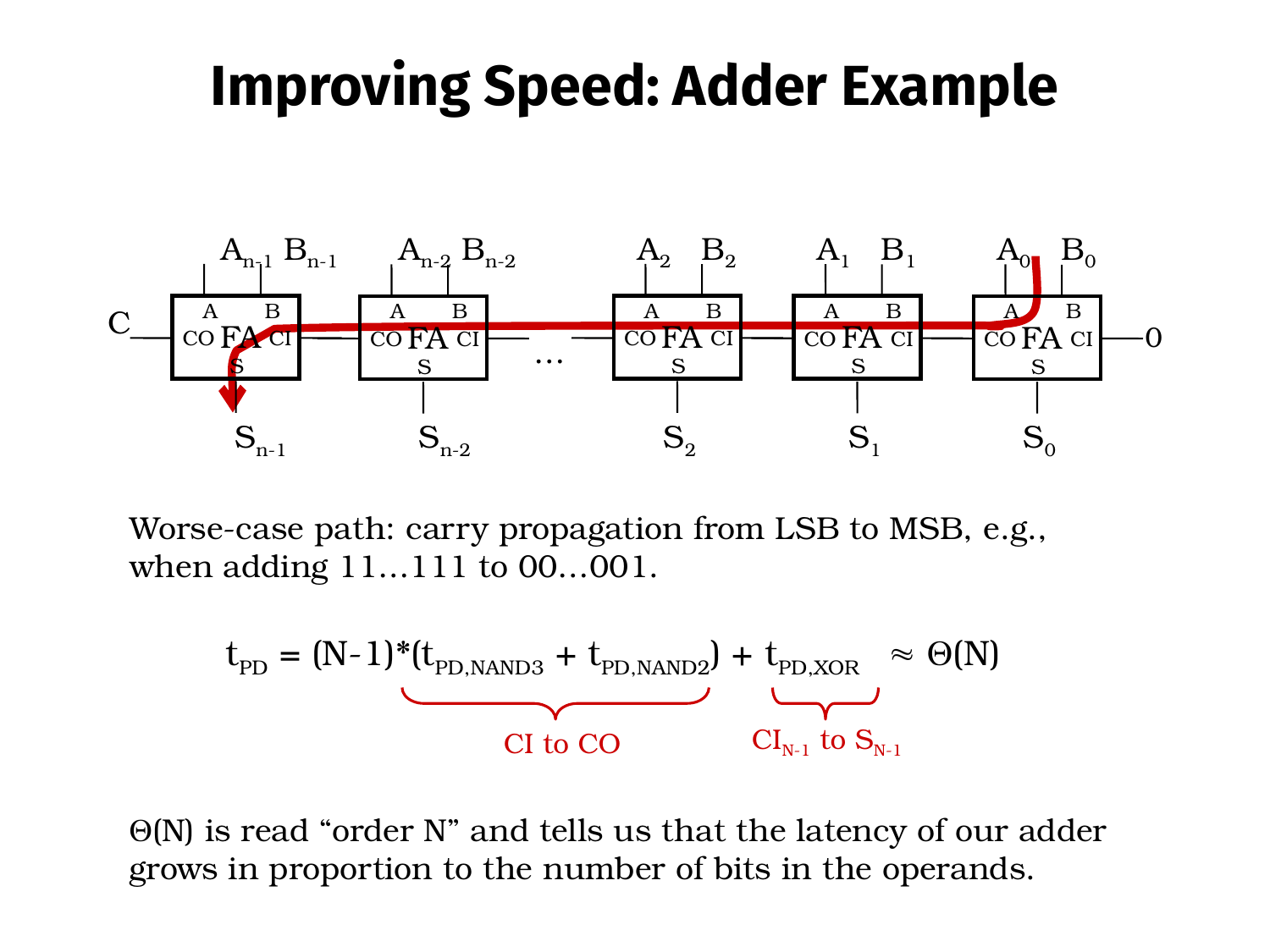

# Improving Speed: Adder Example
 An-1 Bn-1      An-2 Bn-2            A2   B2        A1   B1        A0   B0

   A       B
CO        CI
       S

FA

   A       B
CO        CI
       S

FA

   A       B
CO        CI
       S

FA

   A       B
CO        CI
       S

FA

   A       B
CO        CI
       S

FA
C
0
…
 Sn-1             Sn-2                   S2               S1              S0
Worse-case path: carry propagation from LSB to MSB, e.g., when adding 11…111 to 00…001.
≈ Θ(N)
Θ(N) is read “order N” and tells us that the latency of our adder grows in proportion to the number of bits in the operands.

tPD = (N-1)*(tPD,NAND3 + tPD,NAND2) + tPD,XOR

CIN-1 to SN-1
CI to CO